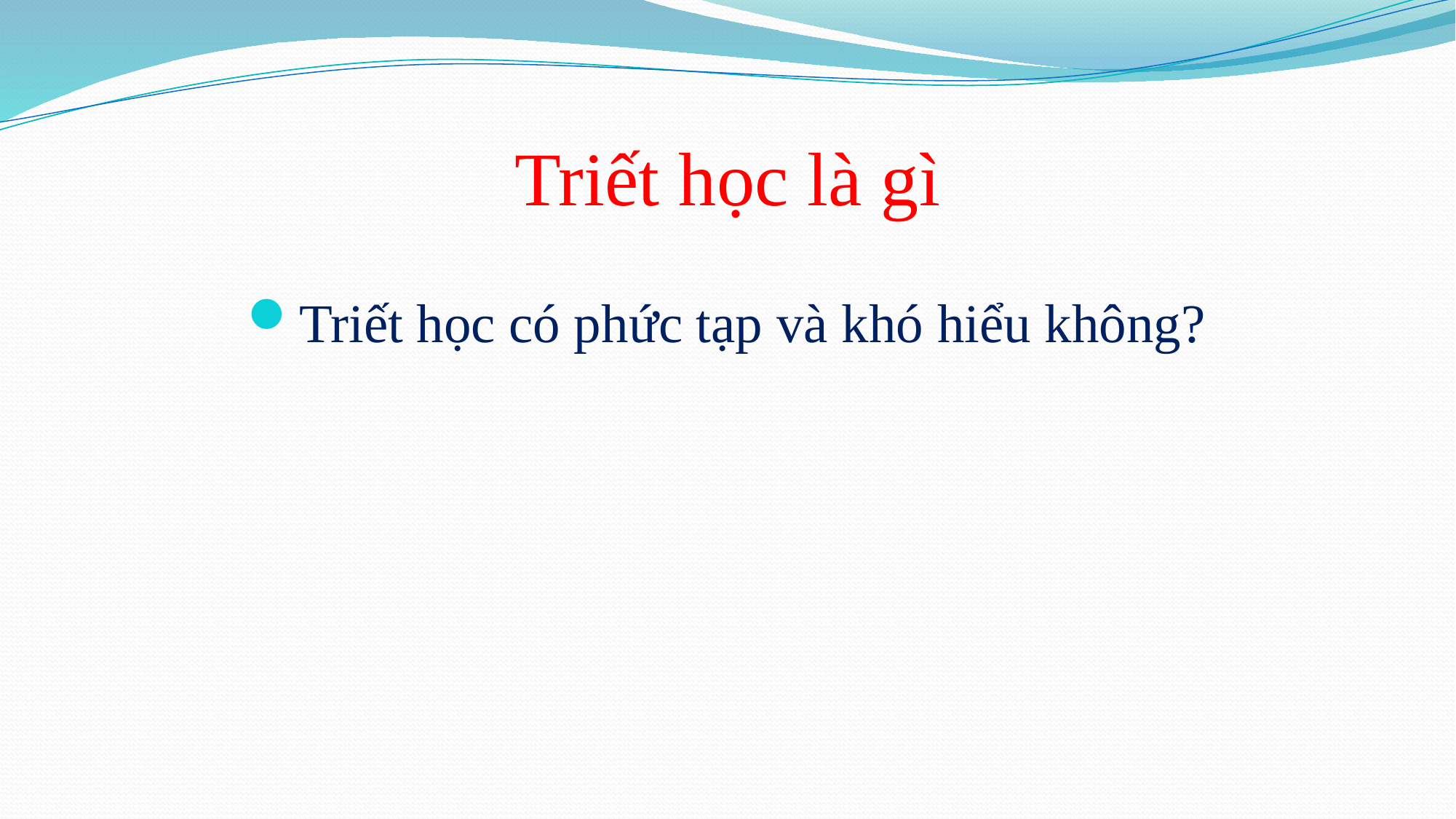

# Triết học là gì
Triết học có phức tạp và khó hiểu không?